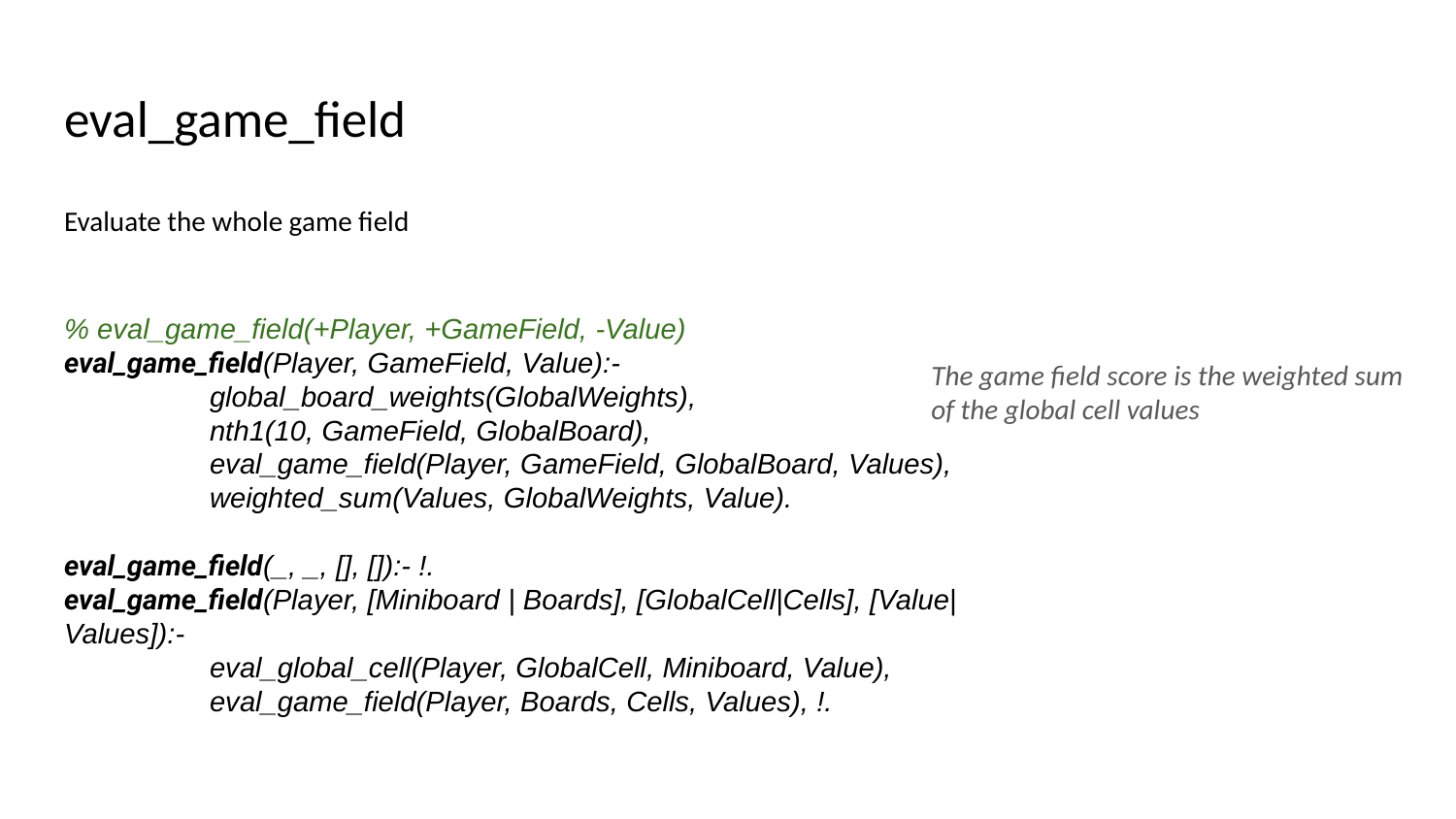

# eval_game_field
Evaluate the whole game field
% eval_game_field(+Player, +GameField, -Value)
eval_game_field(Player, GameField, Value):-
	global_board_weights(GlobalWeights),
	nth1(10, GameField, GlobalBoard),
	eval_game_field(Player, GameField, GlobalBoard, Values),
	weighted_sum(Values, GlobalWeights, Value).

eval_game_field(_, _, [], []):- !.
eval_game_field(Player, [Miniboard | Boards], [GlobalCell|Cells], [Value|Values]):-
	eval_global_cell(Player, GlobalCell, Miniboard, Value),
	eval_game_field(Player, Boards, Cells, Values), !.
The game field score is the weighted sum of the global cell values